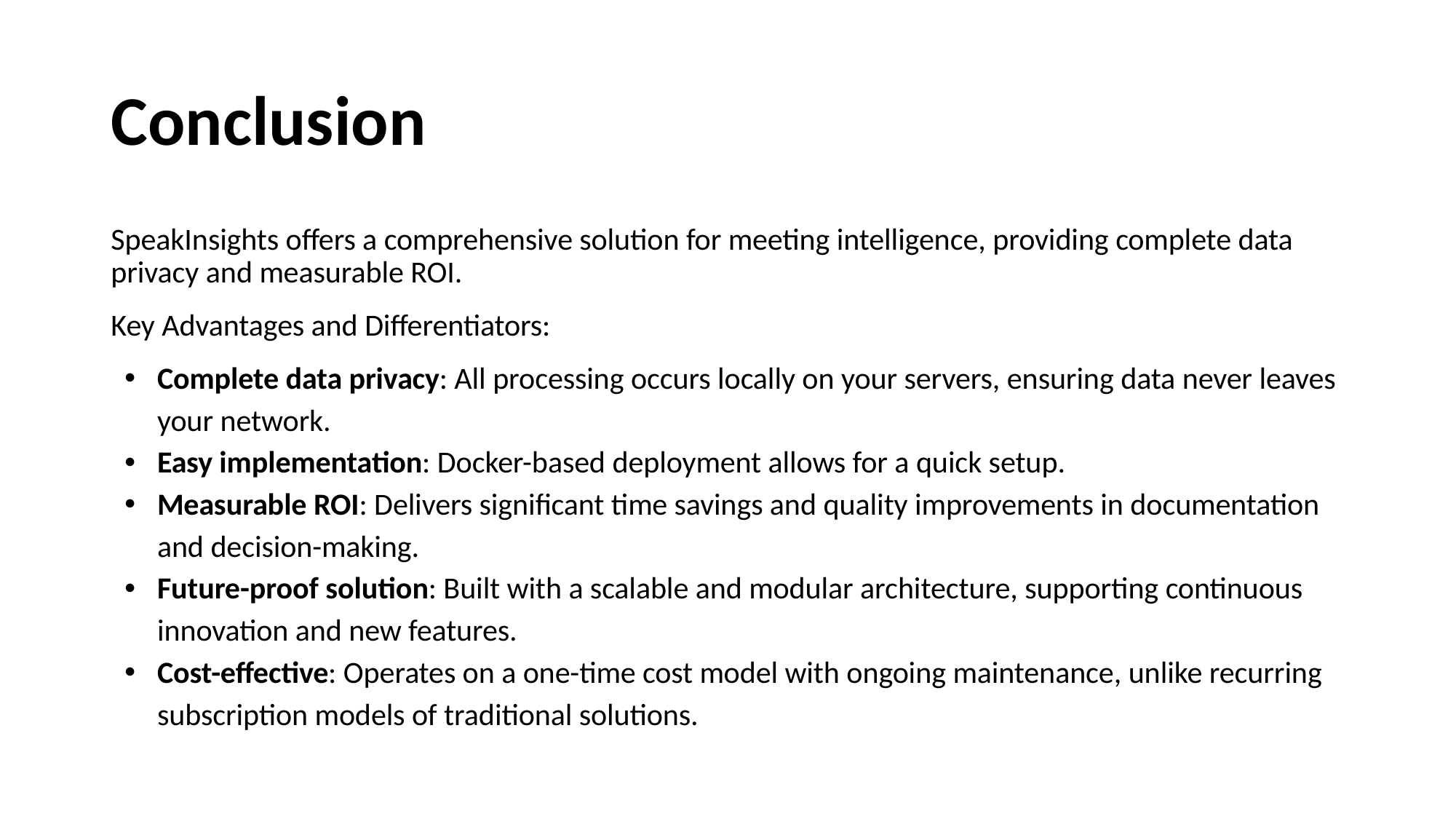

# Conclusion
SpeakInsights offers a comprehensive solution for meeting intelligence, providing complete data privacy and measurable ROI.
Key Advantages and Differentiators:
Complete data privacy: All processing occurs locally on your servers, ensuring data never leaves your network.
Easy implementation: Docker-based deployment allows for a quick setup.
Measurable ROI: Delivers significant time savings and quality improvements in documentation and decision-making.
Future-proof solution: Built with a scalable and modular architecture, supporting continuous innovation and new features.
Cost-effective: Operates on a one-time cost model with ongoing maintenance, unlike recurring subscription models of traditional solutions.